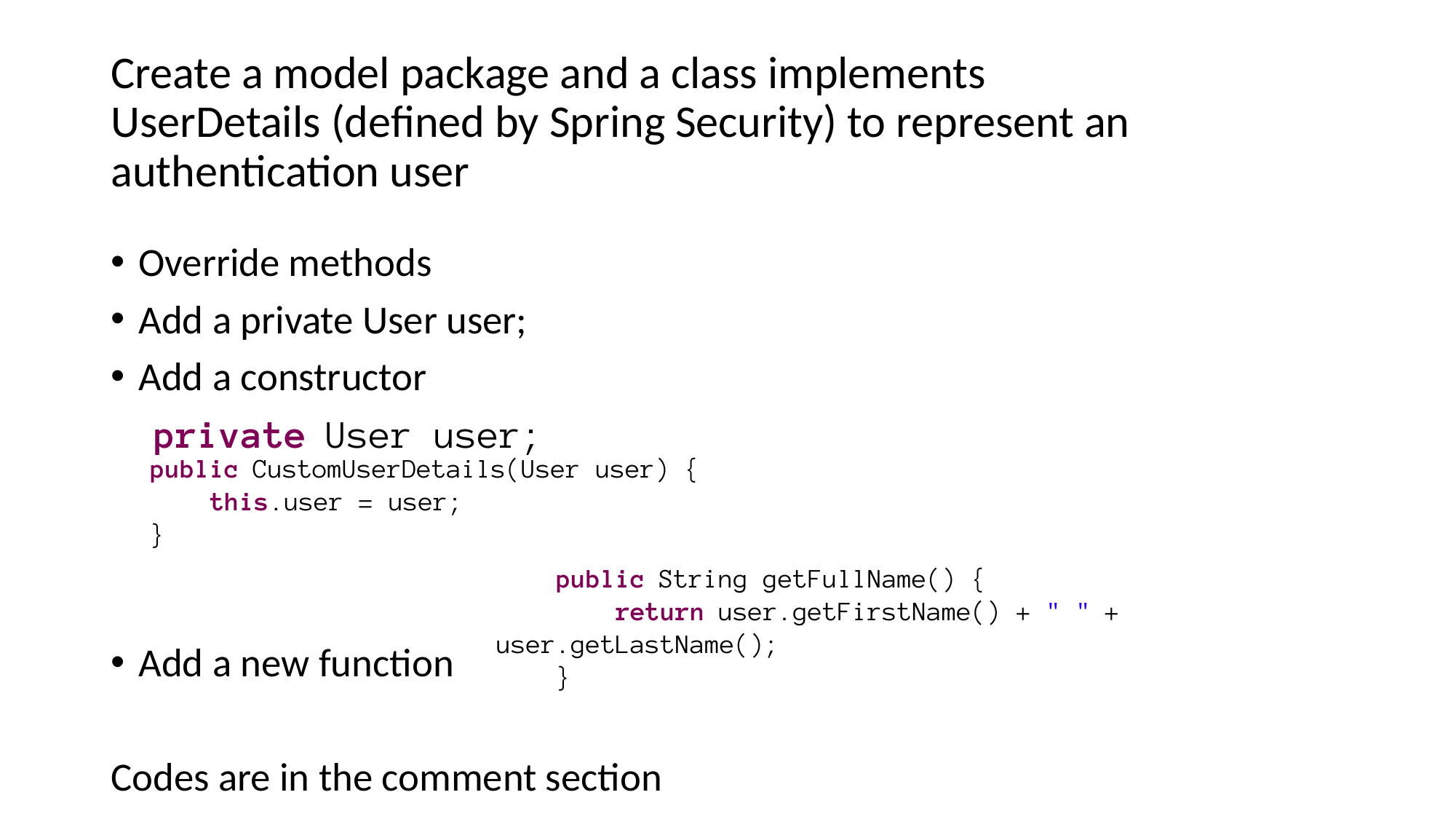

# Create a model package and a class implements UserDetails (defined by Spring Security) to represent an authentication user
Override methods
Add a private User user;
Add a constructor
  private User user;

Add a new function

Codes are in the comment section
    public CustomUserDetails(User user) {
        this.user = user;
    }
    public String getFullName() {
        return user.getFirstName() + " " + user.getLastName();
    }